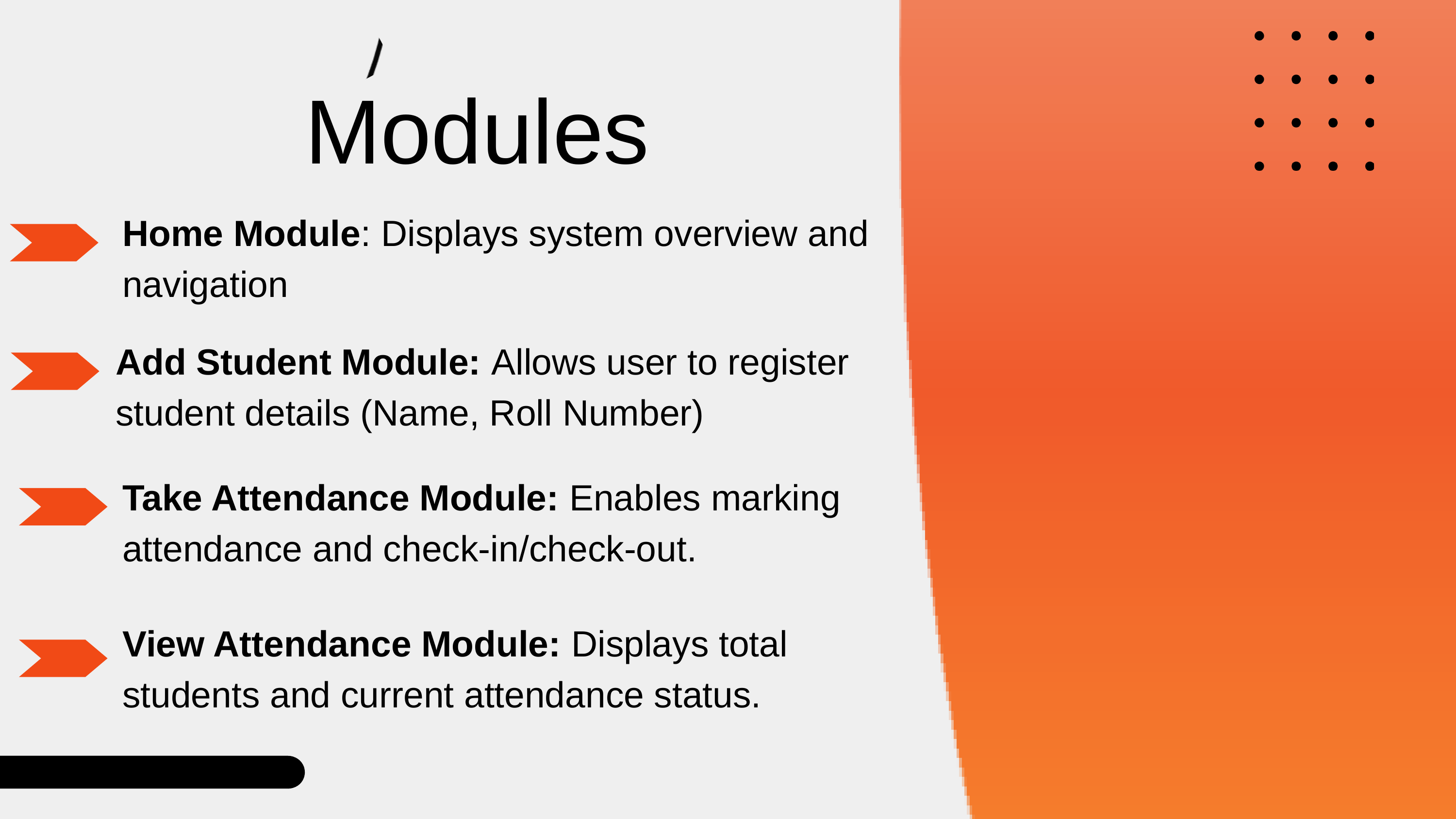

Modules
Home Module: Displays system overview and navigation

Add Student Module: Allows user to register student details (Name, Roll Number)

Take Attendance Module: Enables marking attendance and check-in/check-out.

View Attendance Module: Displays total students and current attendance status.